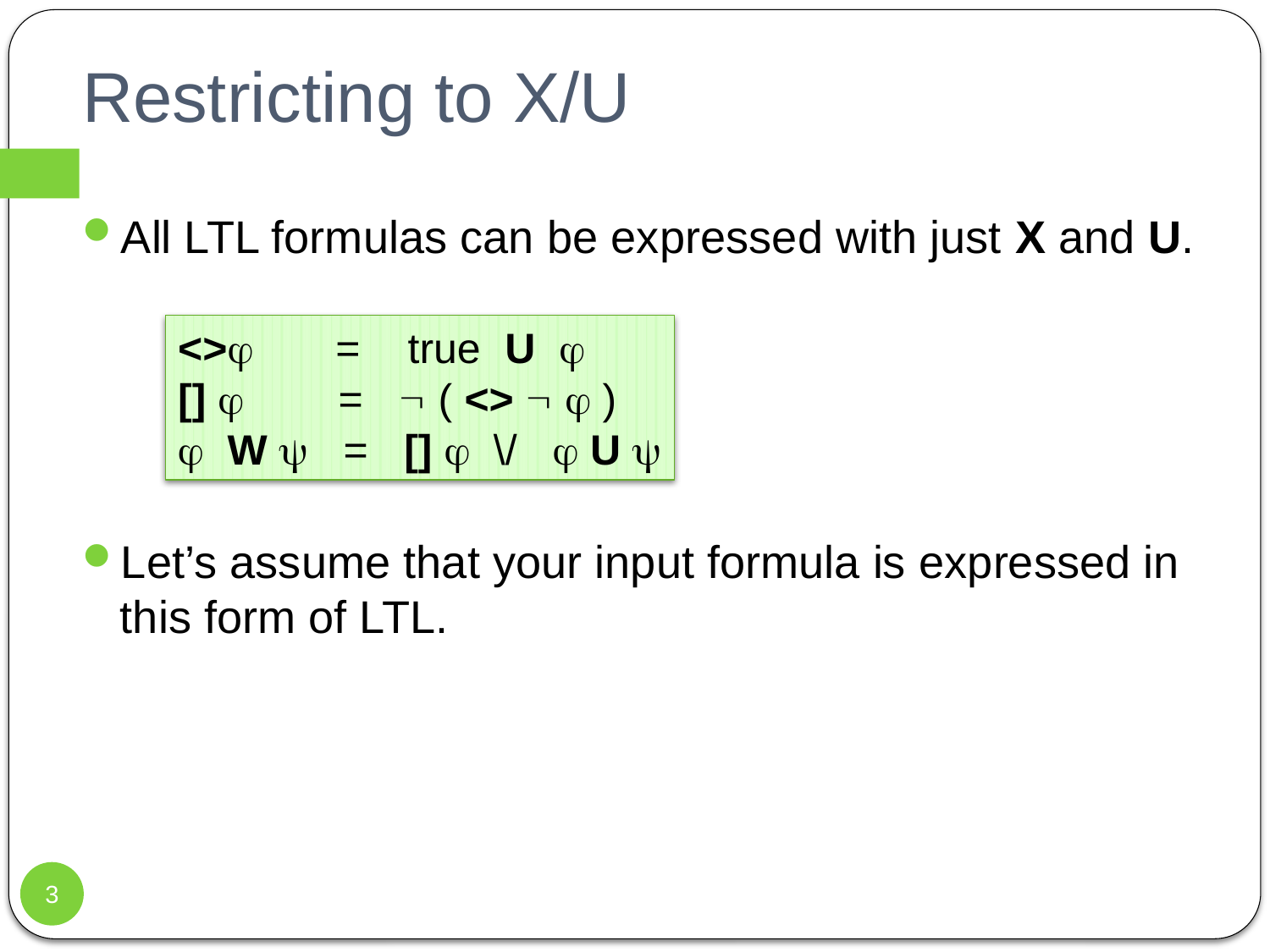

# Restricting to X/U
All LTL formulas can be expressed with just X and U.

Let’s assume that your input formula is expressed in this form of LTL.
<>ϕ       =    true  U  ϕ
[] ϕ        =   ¬ ( <> ¬ ϕ )
ϕ  W ψ   =   [] ϕ  \/   ϕ U ψ
3